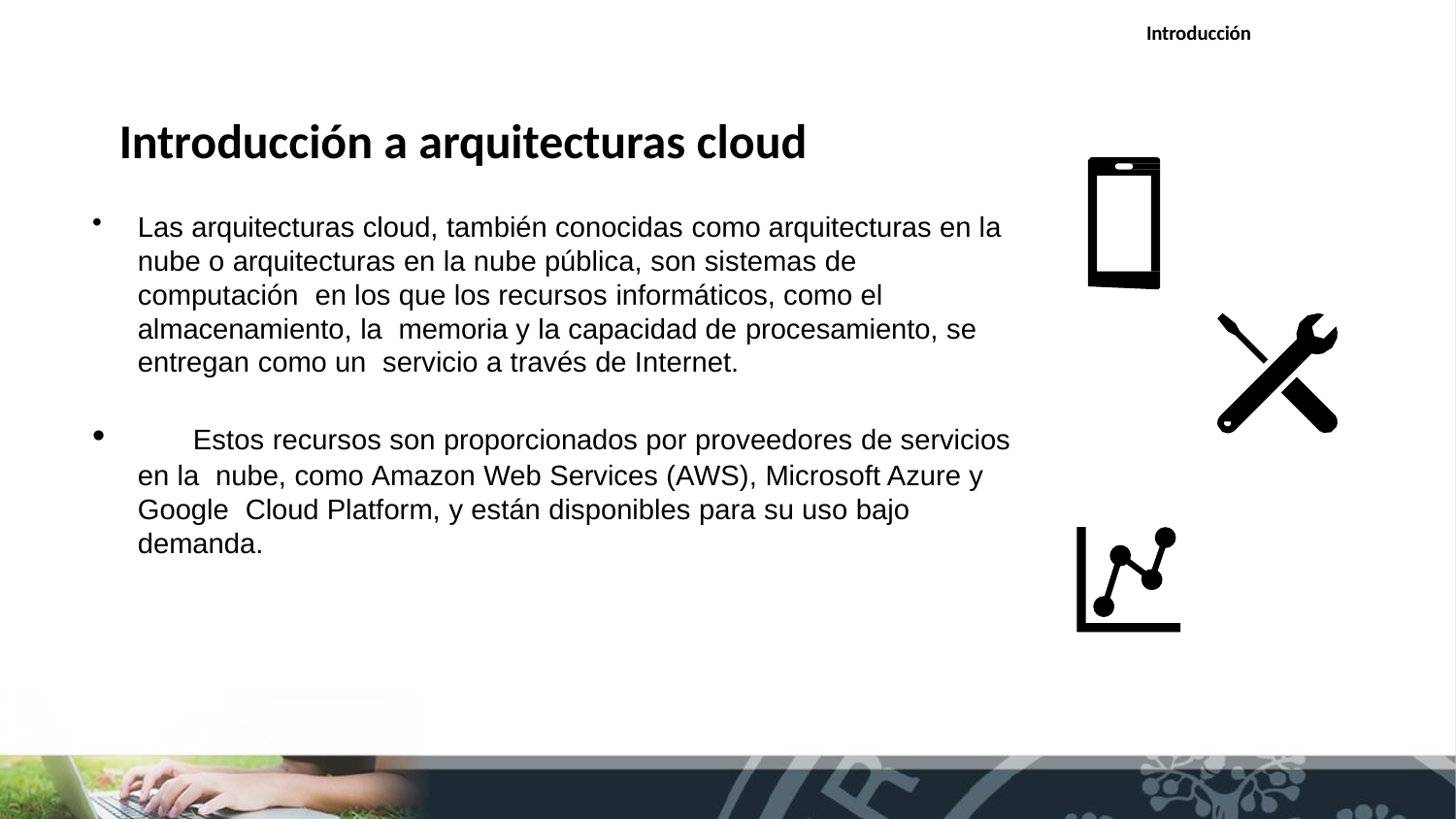

Introducción
# Introducción a arquitecturas cloud

Las arquitecturas cloud, también conocidas como arquitecturas en la  nube o arquitecturas en la nube pública, son sistemas de computación  en los que los recursos informáticos, como el almacenamiento, la  memoria y la capacidad de procesamiento, se entregan como un  servicio a través de Internet.

	Estos recursos son proporcionados por proveedores de servicios en la  nube, como Amazon Web Services (AWS), Microsoft Azure y Google  Cloud Platform, y están disponibles para su uso bajo demanda.